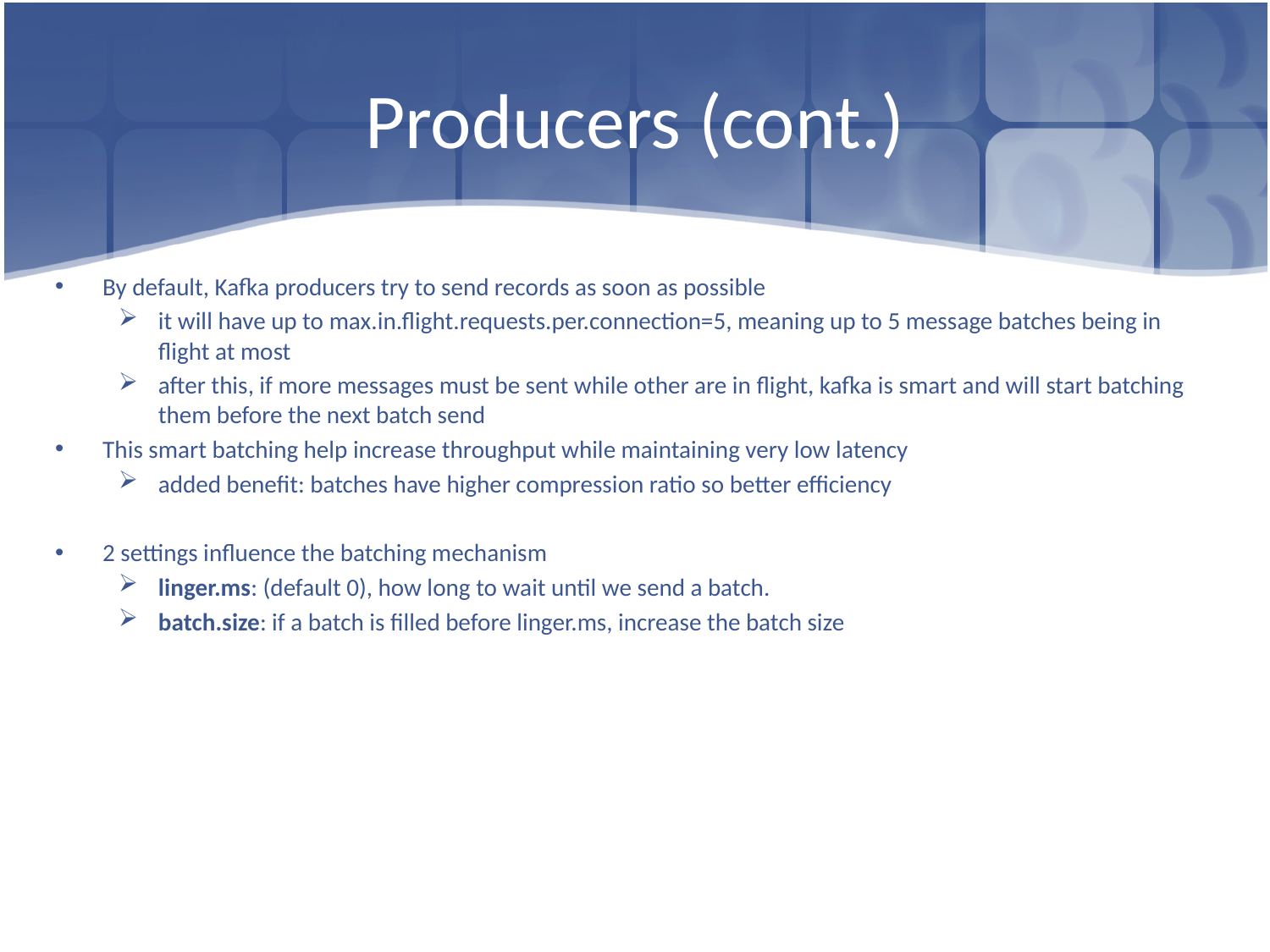

# Producers (cont.)
By default, Kafka producers try to send records as soon as possible
it will have up to max.in.flight.requests.per.connection=5, meaning up to 5 message batches being in flight at most
after this, if more messages must be sent while other are in flight, kafka is smart and will start batching them before the next batch send
This smart batching help increase throughput while maintaining very low latency
added benefit: batches have higher compression ratio so better efficiency

2 settings influence the batching mechanism
linger.ms: (default 0), how long to wait until we send a batch.
batch.size: if a batch is filled before linger.ms, increase the batch size